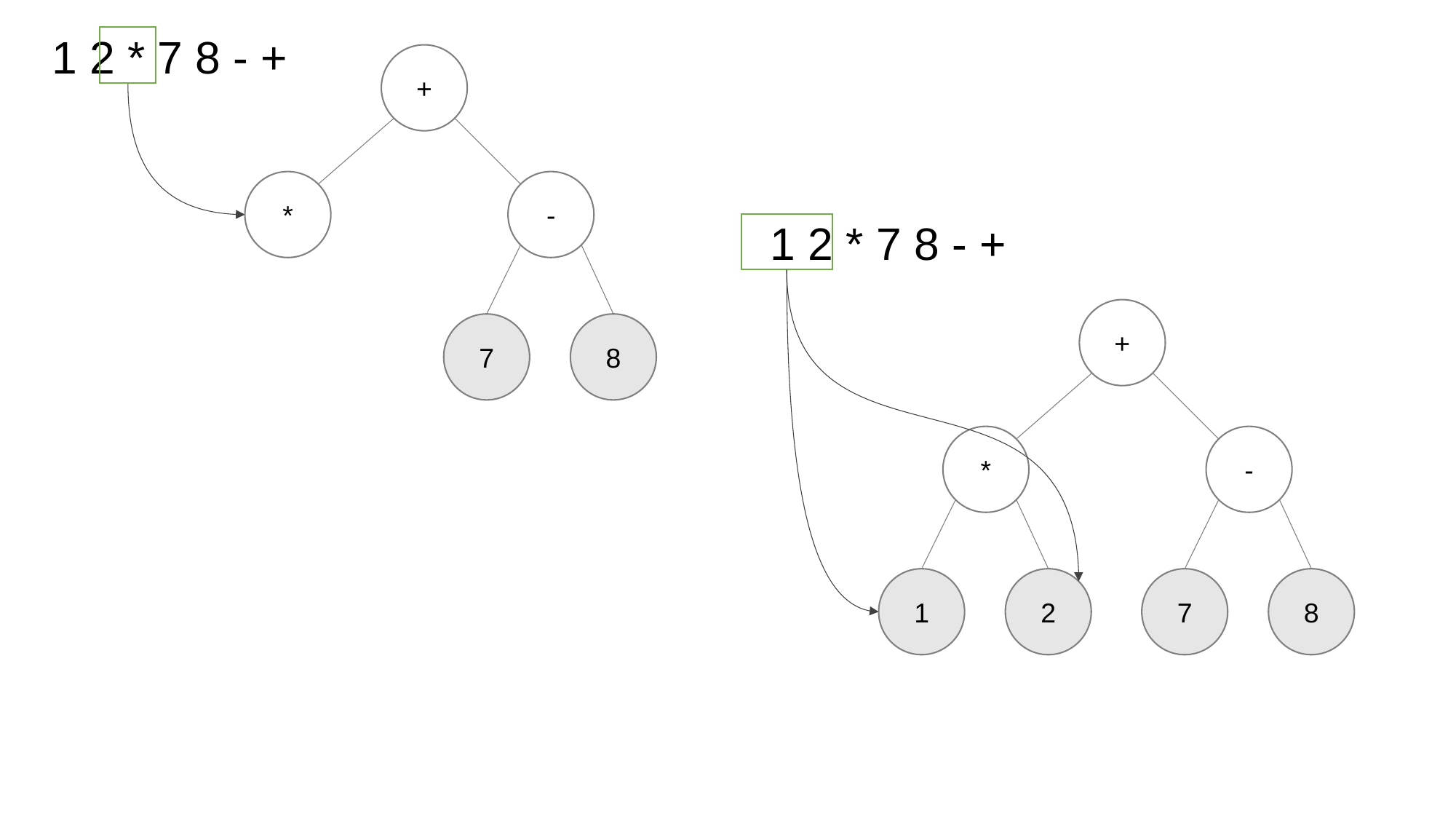

1 2 * 7 8 - +

+
*
-
1 2 * 7 8 - +

+
7
8
*
-
1
2
7
8